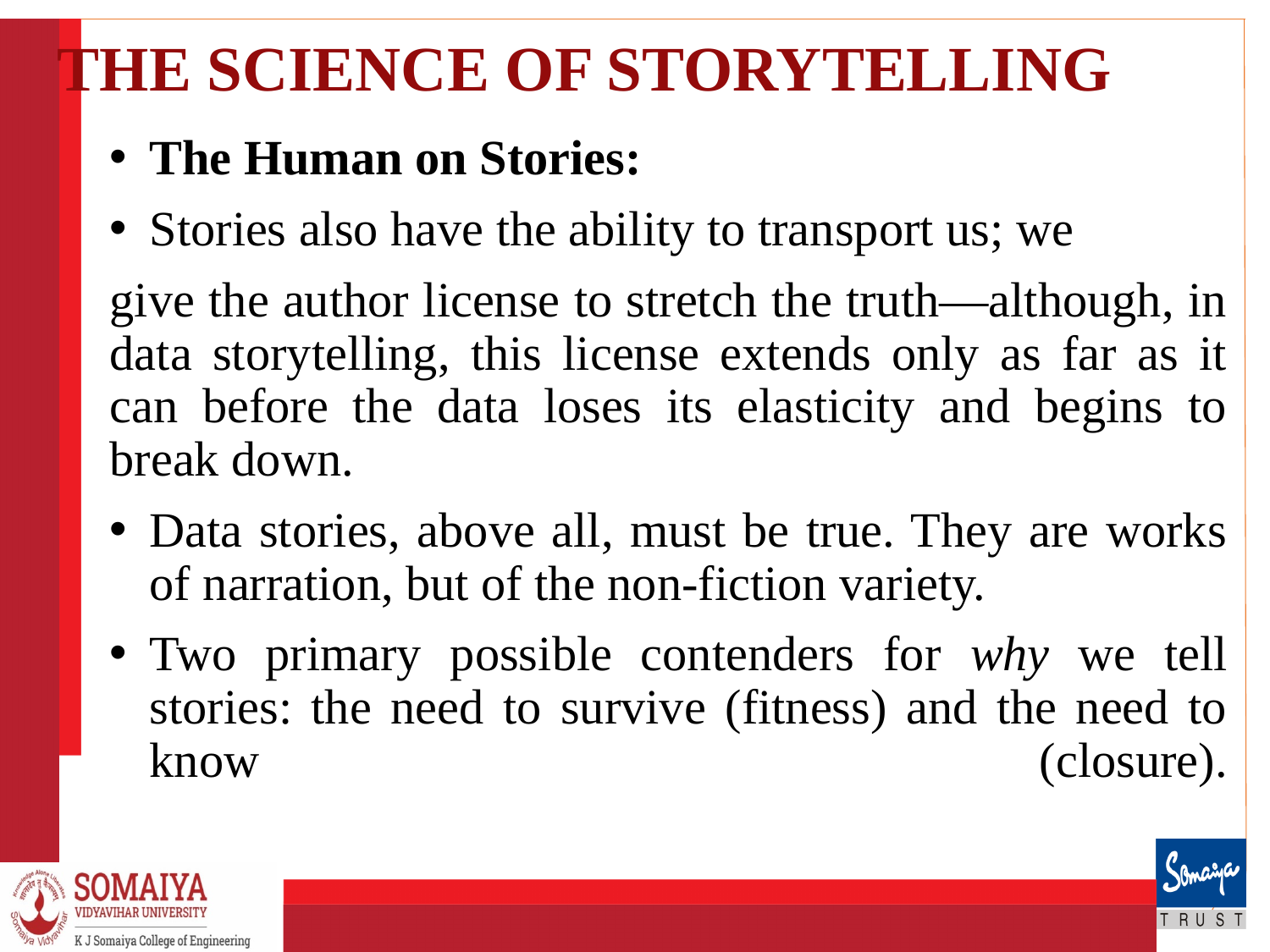

# THE SCIENCE OF STORYTELLING
The Human on Stories:
Stories also have the ability to transport us; we
give the author license to stretch the truth—although, in data storytelling, this license extends only as far as it can before the data loses its elasticity and begins to break down.
Data stories, above all, must be true. They are works of narration, but of the non-fiction variety.
Two primary possible contenders for why we tell stories: the need to survive (fitness) and the need to know (closure).